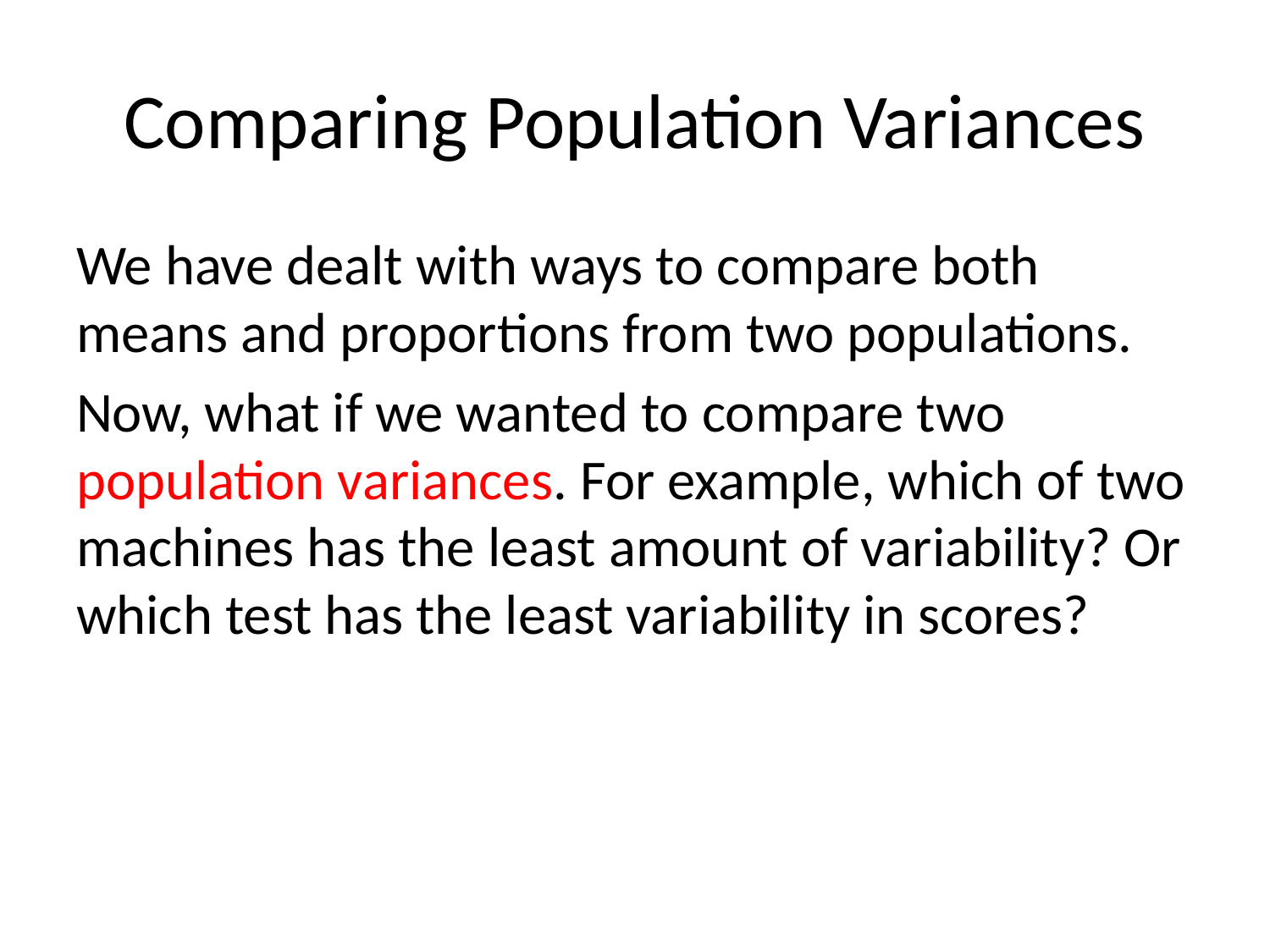

# Comparing Population Variances
We have dealt with ways to compare both means and proportions from two populations.
Now, what if we wanted to compare two population variances. For example, which of two machines has the least amount of variability? Or which test has the least variability in scores?